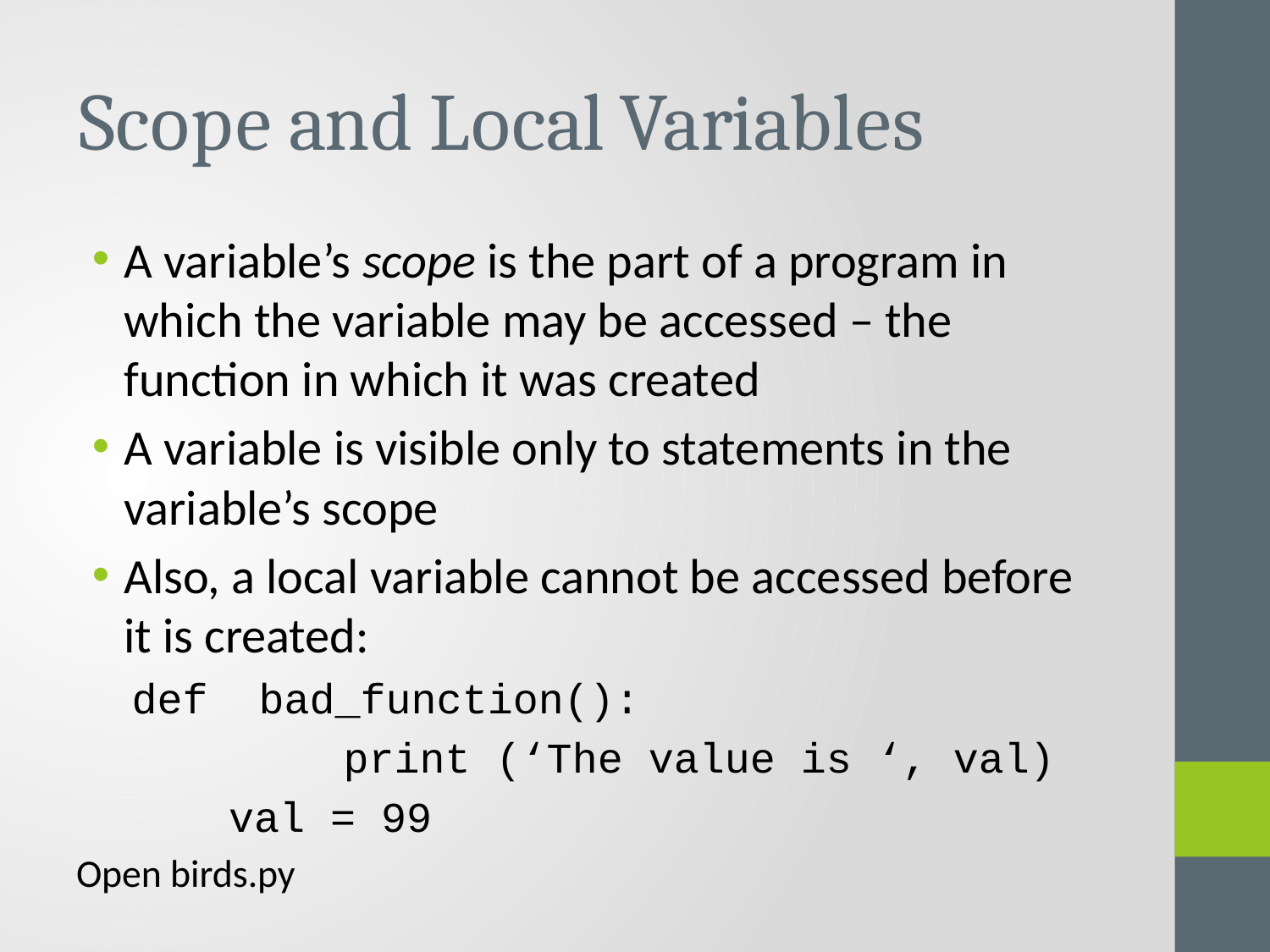

# Scope and Local Variables
A variable’s scope is the part of a program in which the variable may be accessed – the function in which it was created
A variable is visible only to statements in the variable’s scope
Also, a local variable cannot be accessed before it is created:
def  bad_function():
	 print (‘The value is ‘, val)
	 val = 99
Open birds.py